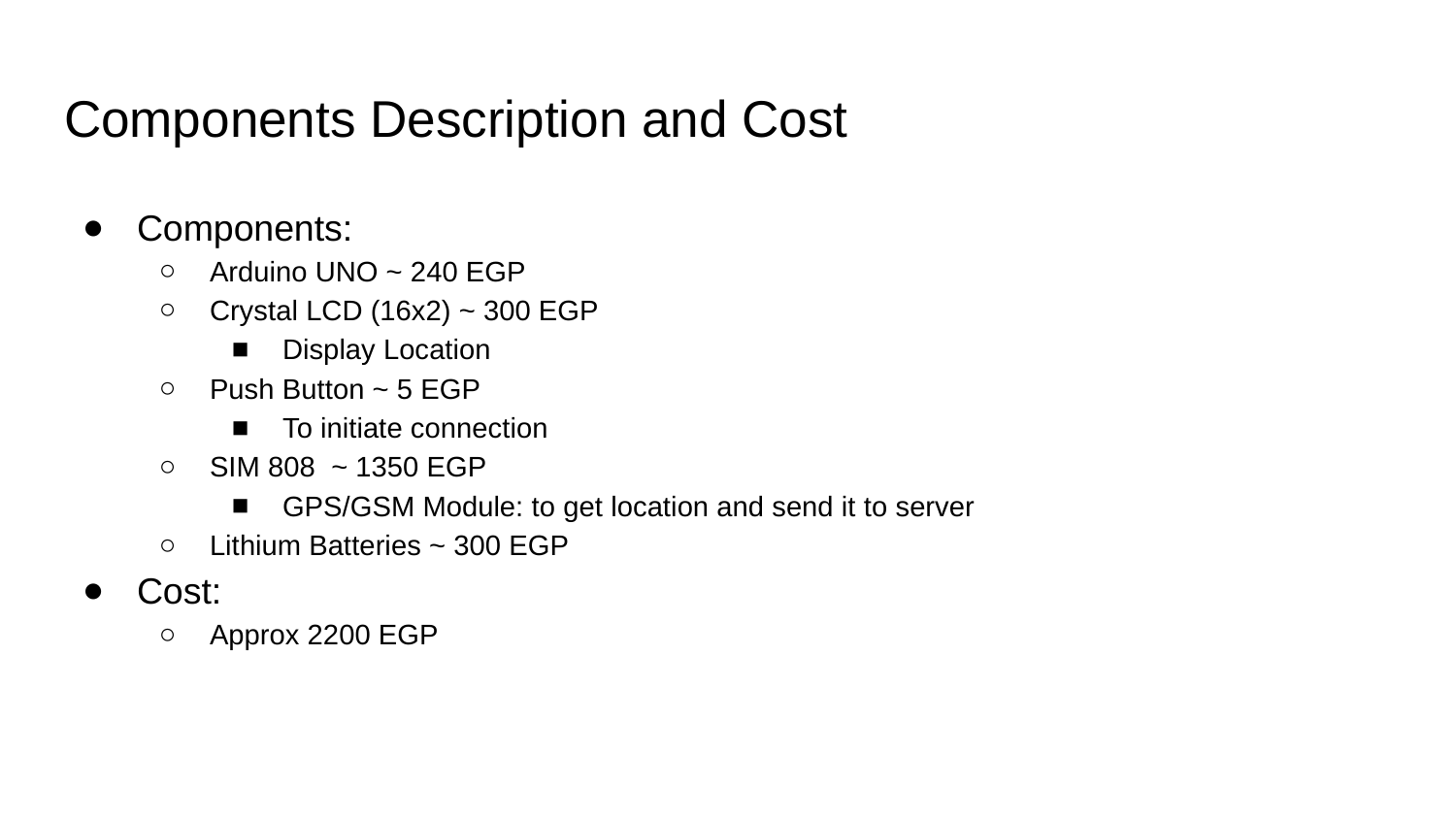

# Components Description and Cost
Components:
Arduino UNO ~ 240 EGP
Crystal LCD (16x2) ~ 300 EGP
Display Location
Push Button ~ 5 EGP
To initiate connection
SIM 808  ~ 1350 EGP
GPS/GSM Module: to get location and send it to server
Lithium Batteries ~ 300 EGP
Cost:
Approx 2200 EGP